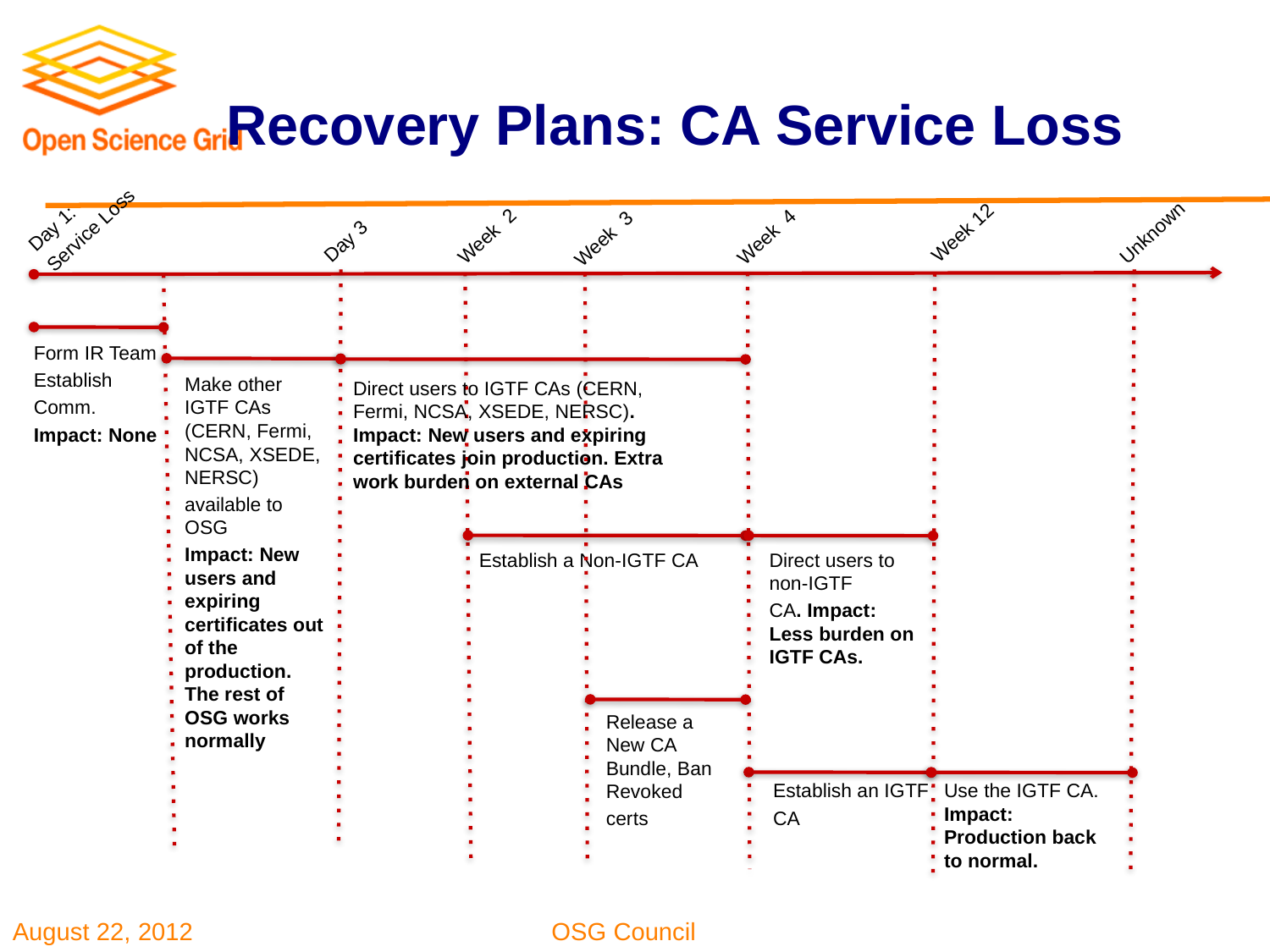

# Recovery Plans: CA Service Loss
Day 1:
Service Loss
Week 12
Unknown
Week  2
Week  4
Week  3
Day 3
Form IR Team
Establish
Comm.
Impact: None
Make other IGTF CAs (CERN, Fermi, NCSA, XSEDE, NERSC)
available to OSG
Impact: New users and expiring certificates out of the production. The rest of OSG works normally
Direct users to IGTF CAs (CERN, Fermi, NCSA, XSEDE, NERSC). Impact: New users and expiring certificates join production. Extra work burden on external CAs
Establish a Non-IGTF CA
Direct users to non-IGTF
CA. Impact: Less burden on IGTF CAs.
Release a New CA Bundle, Ban Revoked
certs
Establish an IGTF
CA
Use the IGTF CA. Impact: Production back to normal.